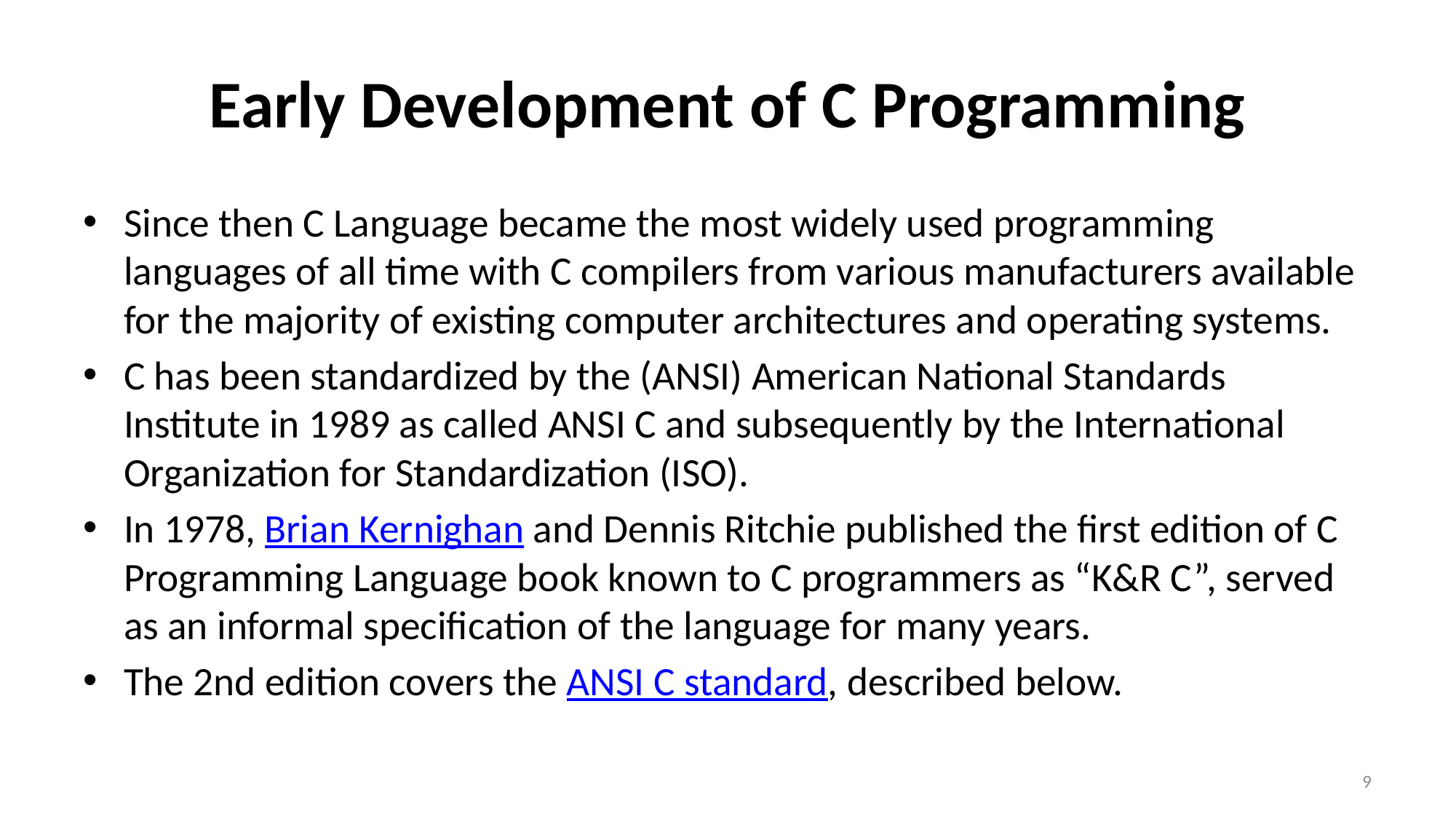

# Early Development of C Programming
Since then C Language became the most widely used programming languages of all time with C compilers from various manufacturers available for the majority of existing computer architectures and operating systems.
C has been standardized by the (ANSI) American National Standards Institute in 1989 as called ANSI C and subsequently by the International Organization for Standardization (ISO).
In 1978, Brian Kernighan and Dennis Ritchie published the first edition of C Programming Language book known to C programmers as “K&R C”, served as an informal specification of the language for many years.
The 2nd edition covers the ANSI C standard, described below.

9